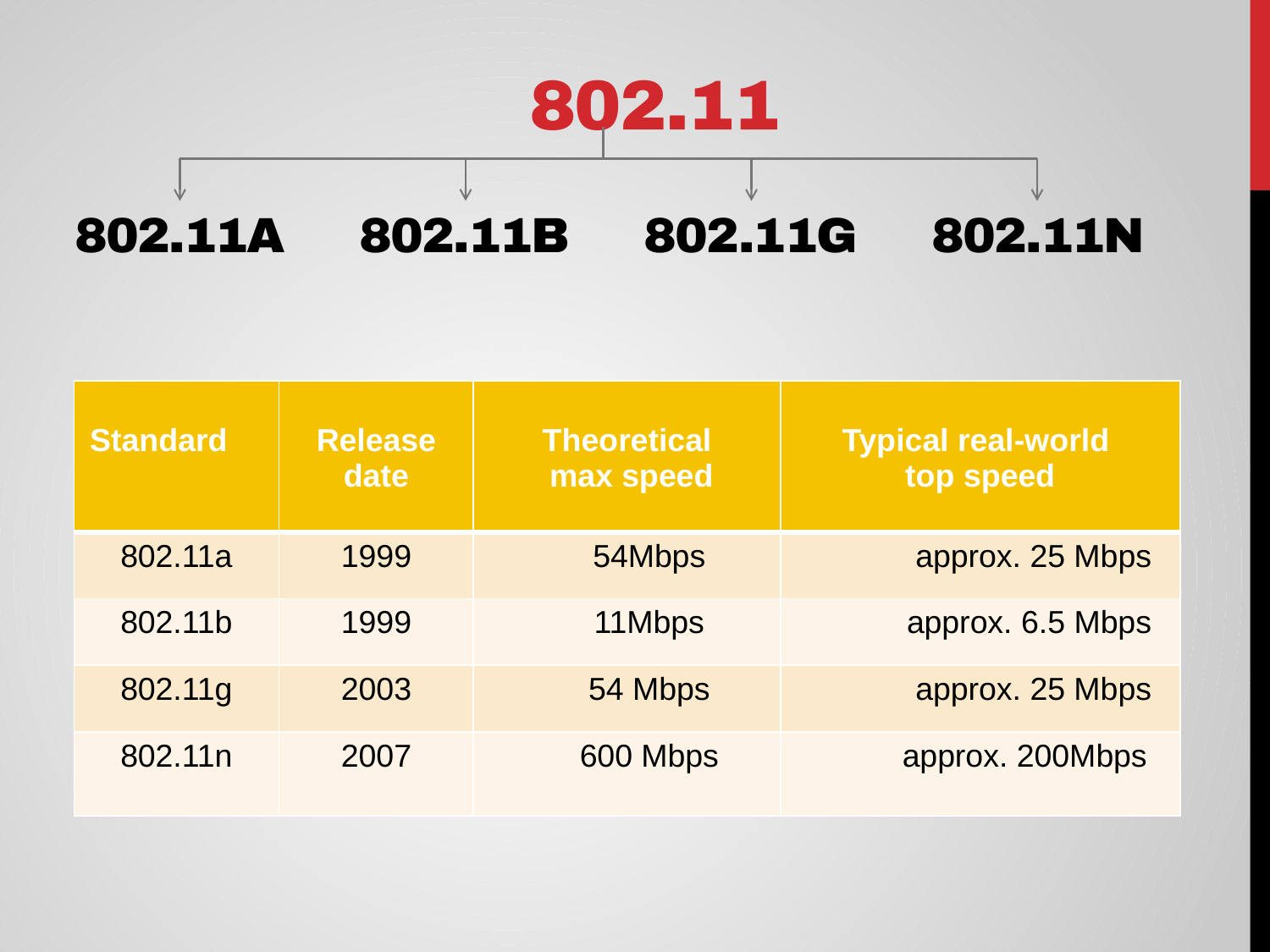

# 802.11 802.11a     802.11b     802.11g     802.11n
| Standard | Release date | Theoretical max speed | Typical real-world top speed |
| --- | --- | --- | --- |
| 802.11a | 1999 | 54Mbps | approx. 25 Mbps |
| 802.11b | 1999 | 11Mbps | approx. 6.5 Mbps |
| 802.11g | 2003 | 54 Mbps | approx. 25 Mbps |
| 802.11n | 2007 | 600 Mbps | approx. 200Mbps |